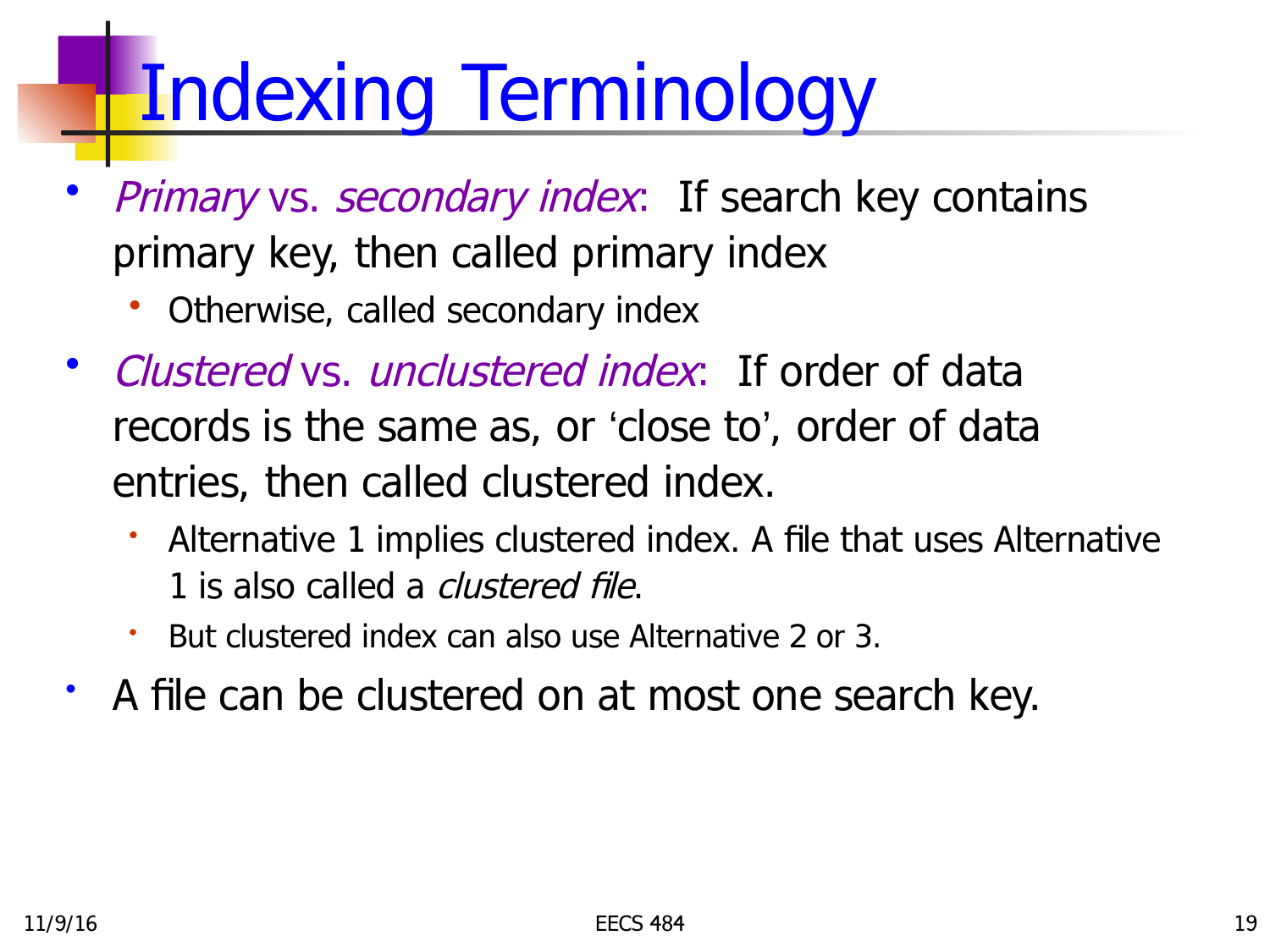

# Indexing Terminology
Primary vs. secondary index:  If search key contains primary key, then called primary index
Otherwise, called secondary index
Clustered vs. unclustered index:  If order of data records is the same as, or ‘close to’, order of data entries, then called clustered index.
Alternative 1 implies clustered index. A file that uses Alternative 1 is also called a clustered file.
But clustered index can also use Alternative 2 or 3.
A file can be clustered on at most one search key.

11/9/16
EECS 484
19